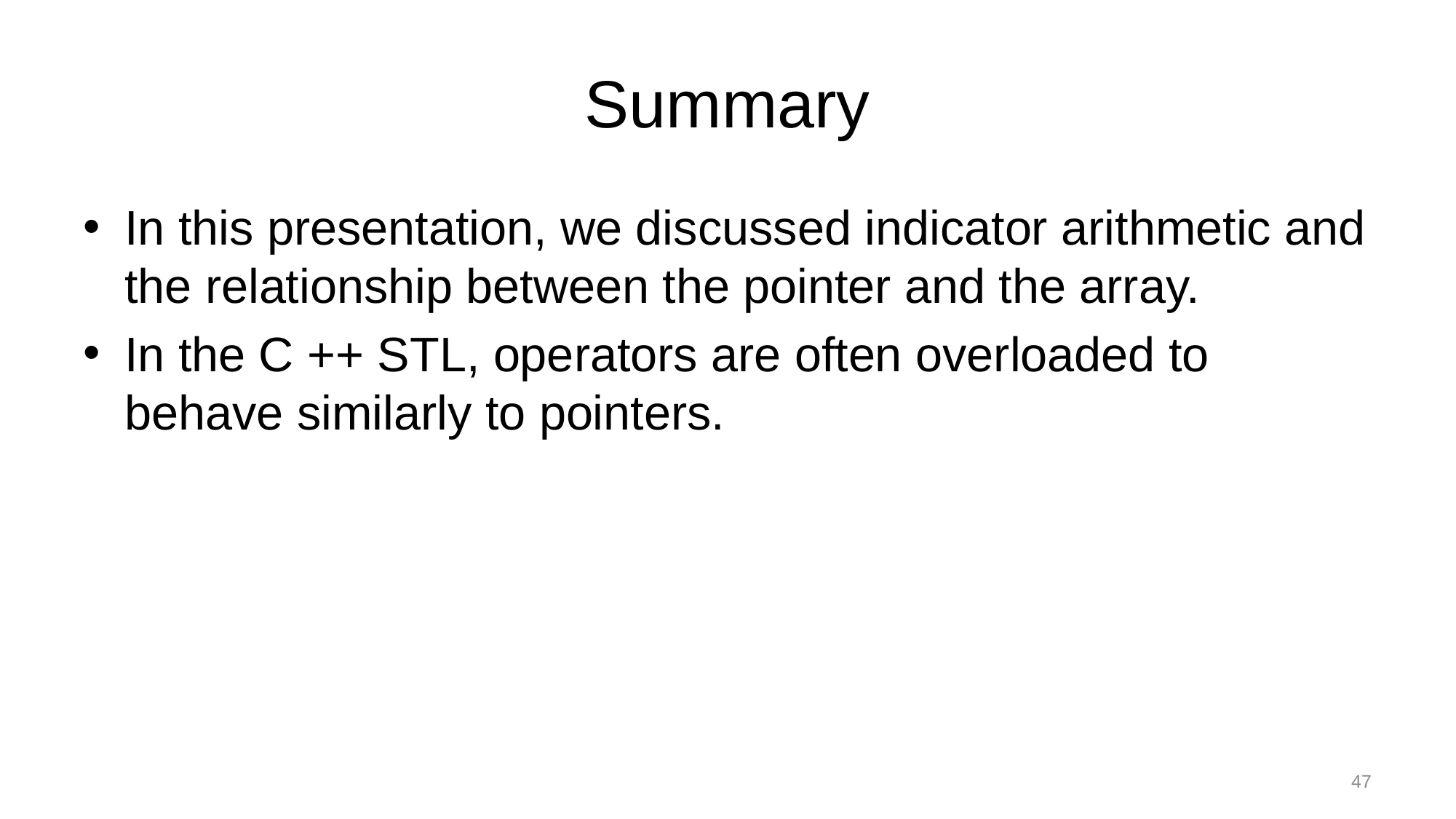

# Summary
In this presentation, we discussed indicator arithmetic and the relationship between the pointer and the array.
In the C ++ STL, operators are often overloaded to behave similarly to pointers.
47